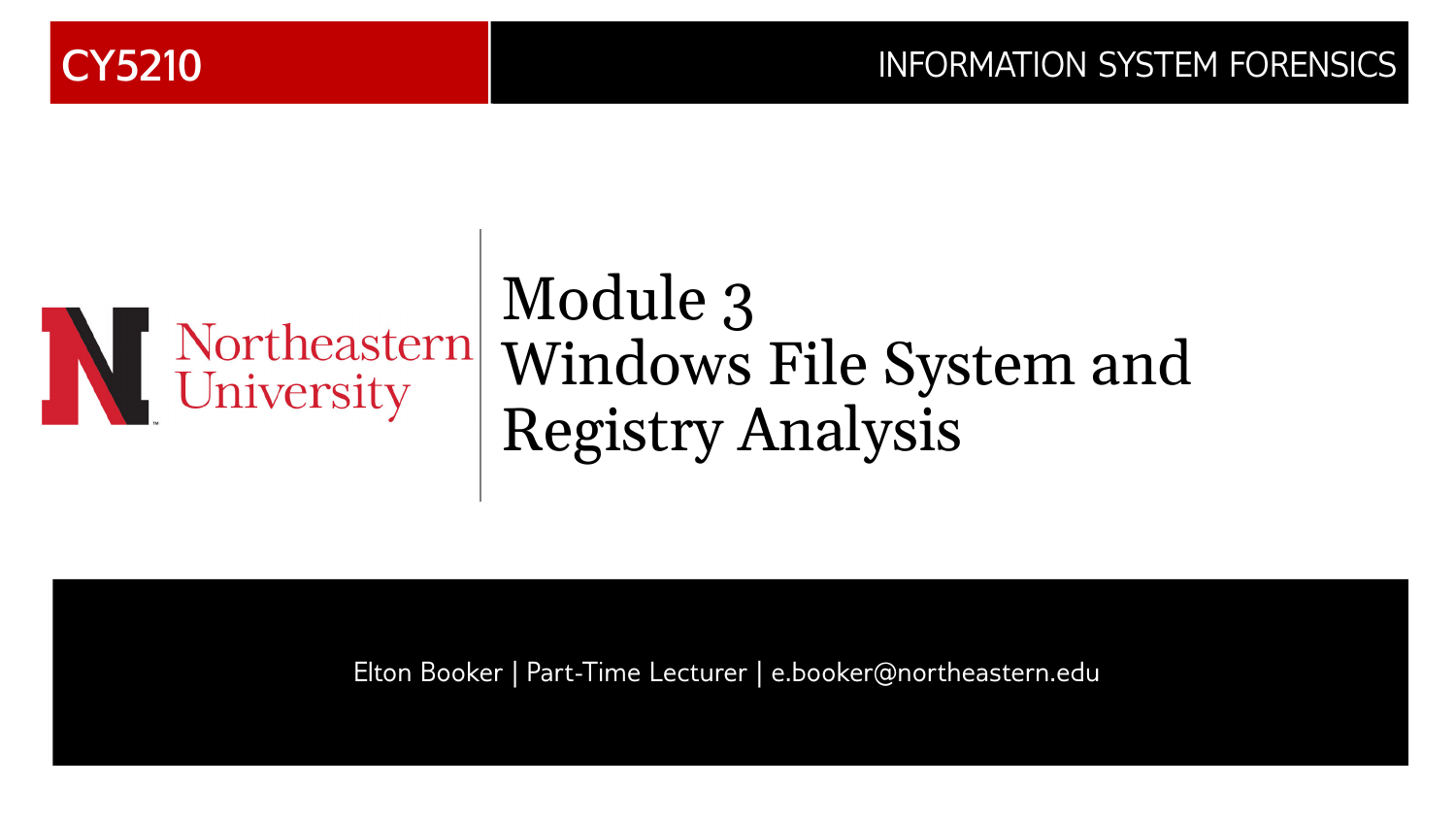

# Module 3 Windows File System and Registry Analysis
Elton Booker | Part-Time Lecturer | e.booker@northeastern.edu